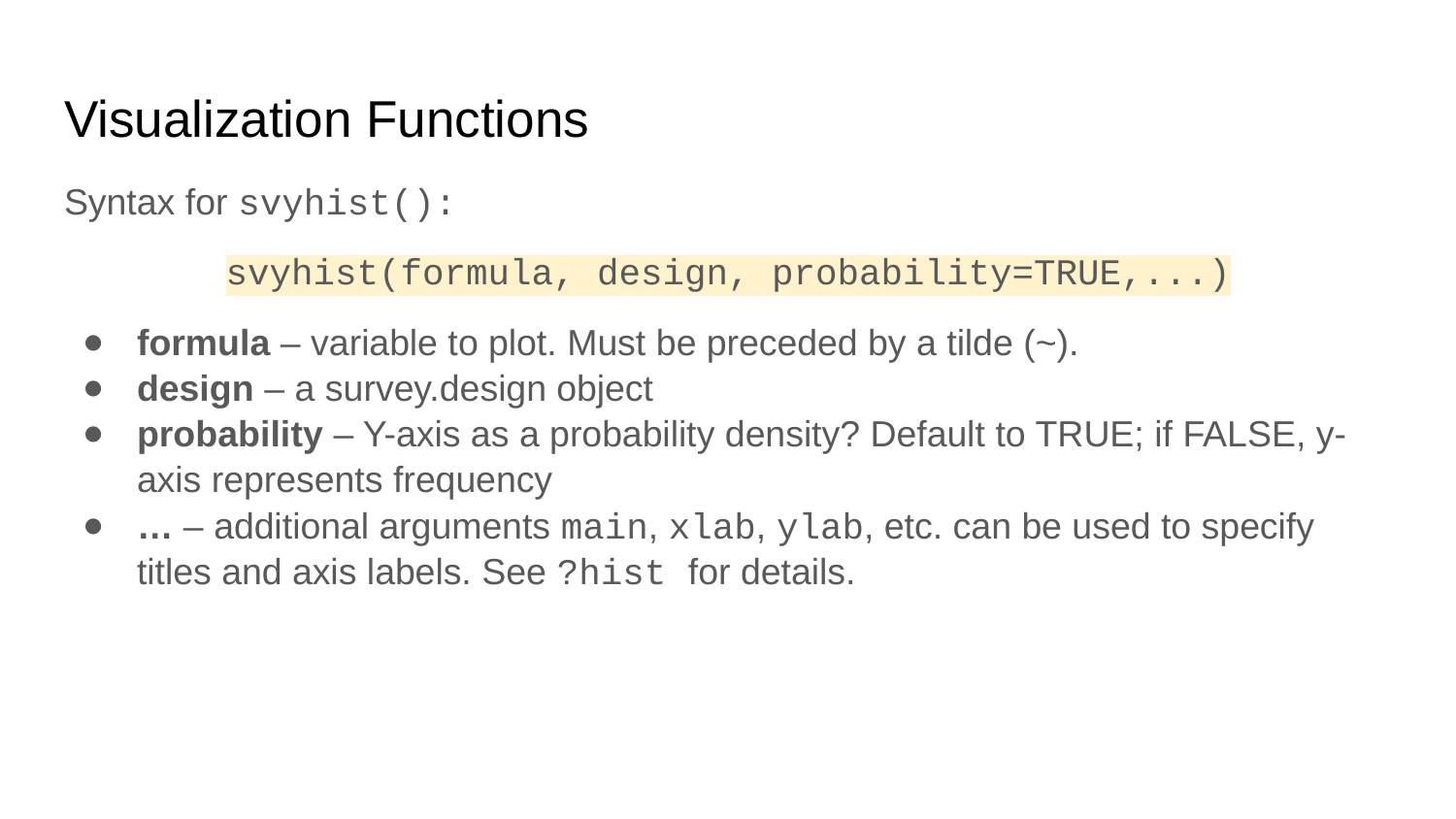

# Visualization Functions
Syntax for svyhist():
svyhist(formula, design, probability=TRUE,...)
formula – variable to plot. Must be preceded by a tilde (~).
design – a survey.design object
probability – Y-axis as a probability density? Default to TRUE; if FALSE, y-axis represents frequency
… – additional arguments main, xlab, ylab, etc. can be used to specify titles and axis labels. See ?hist for details.